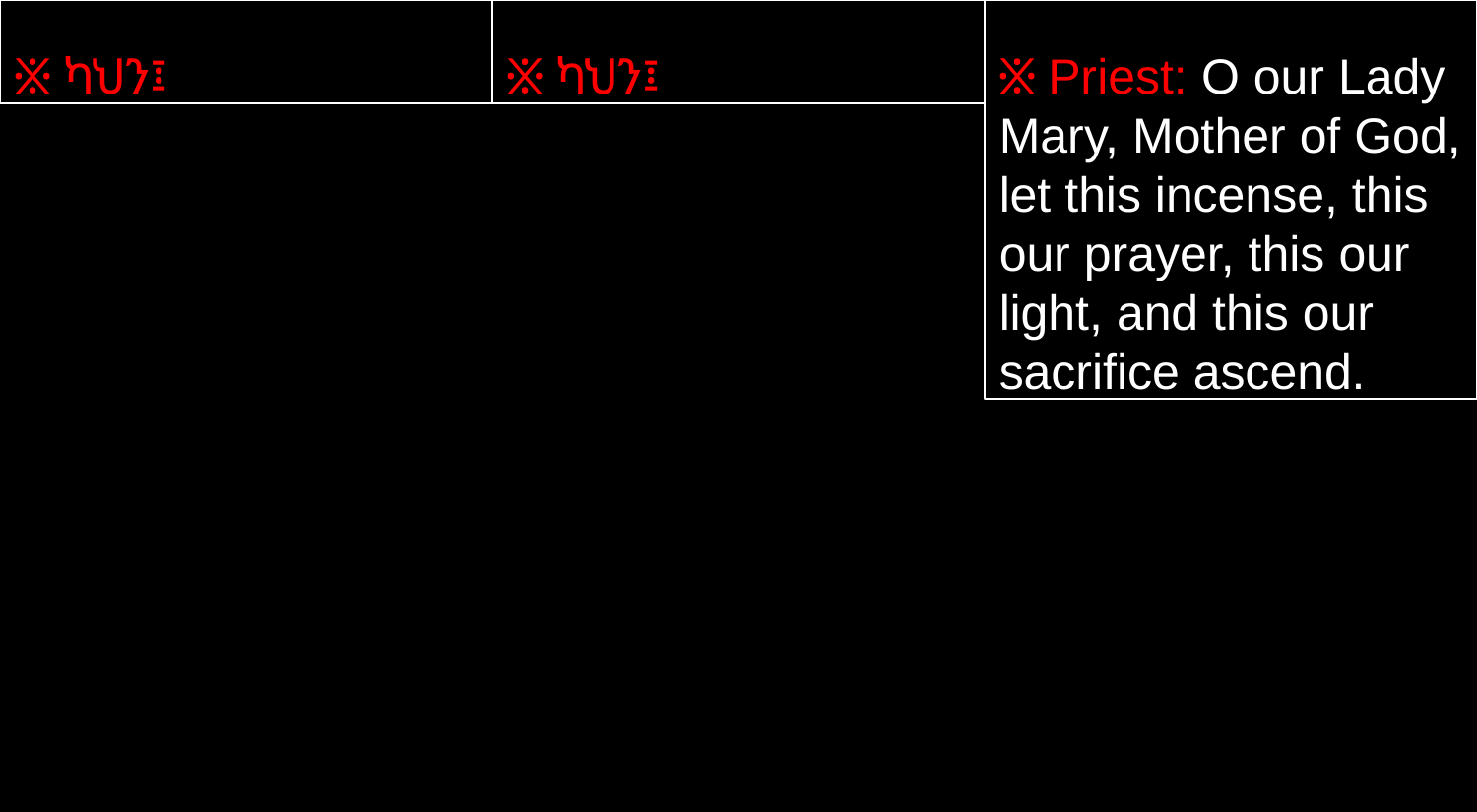

፠ ካህን፤

፠ ካህን፤

፠ Priest: O our Lady Mary, Mother of God, let this incense, this our prayer, this our light, and this our sacrifice ascend.